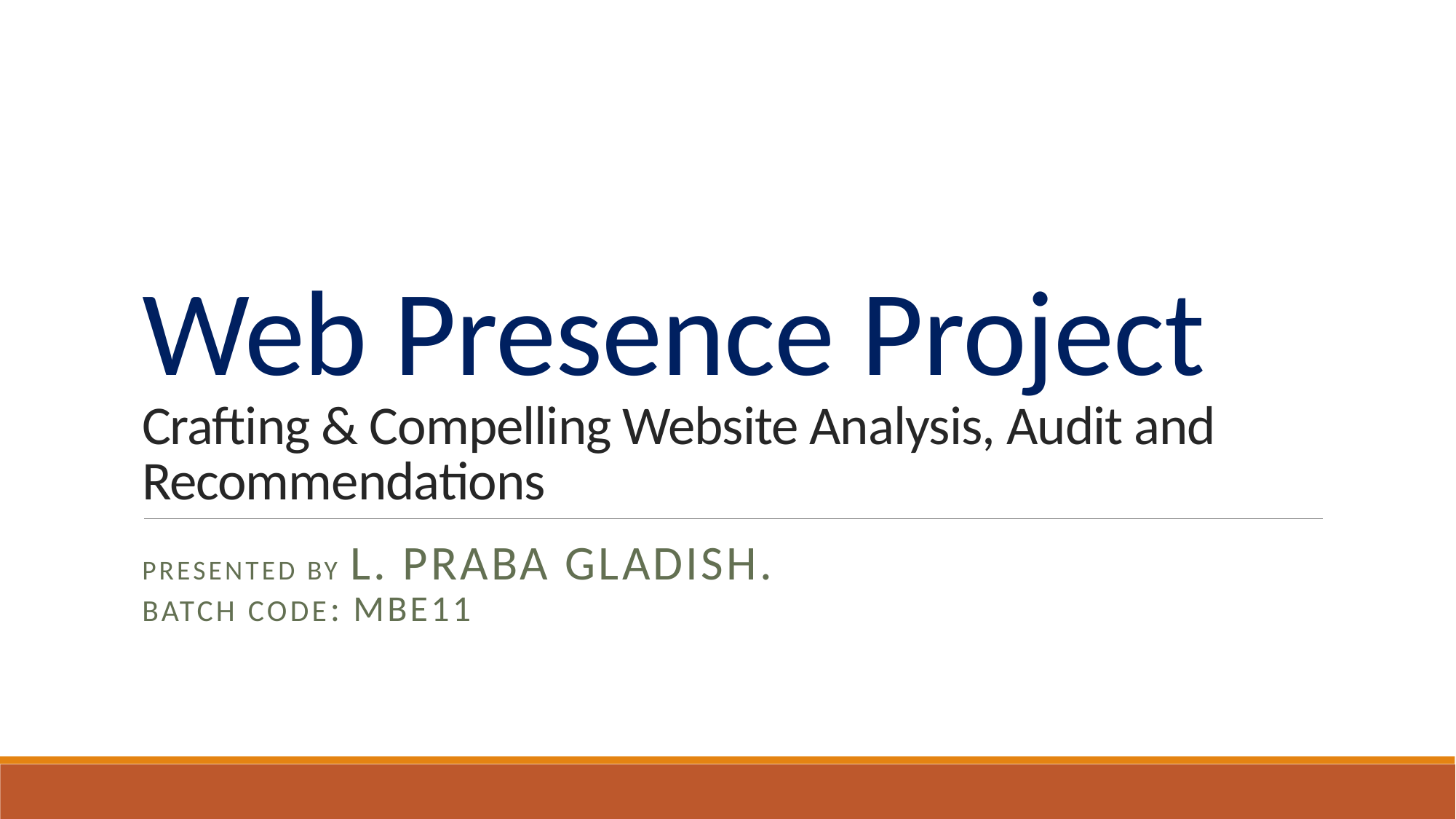

# Web Presence Project Crafting & Compelling Website Analysis, Audit and Recommendations
Presented by L. Praba Gladish.					Batch Code: MBE11